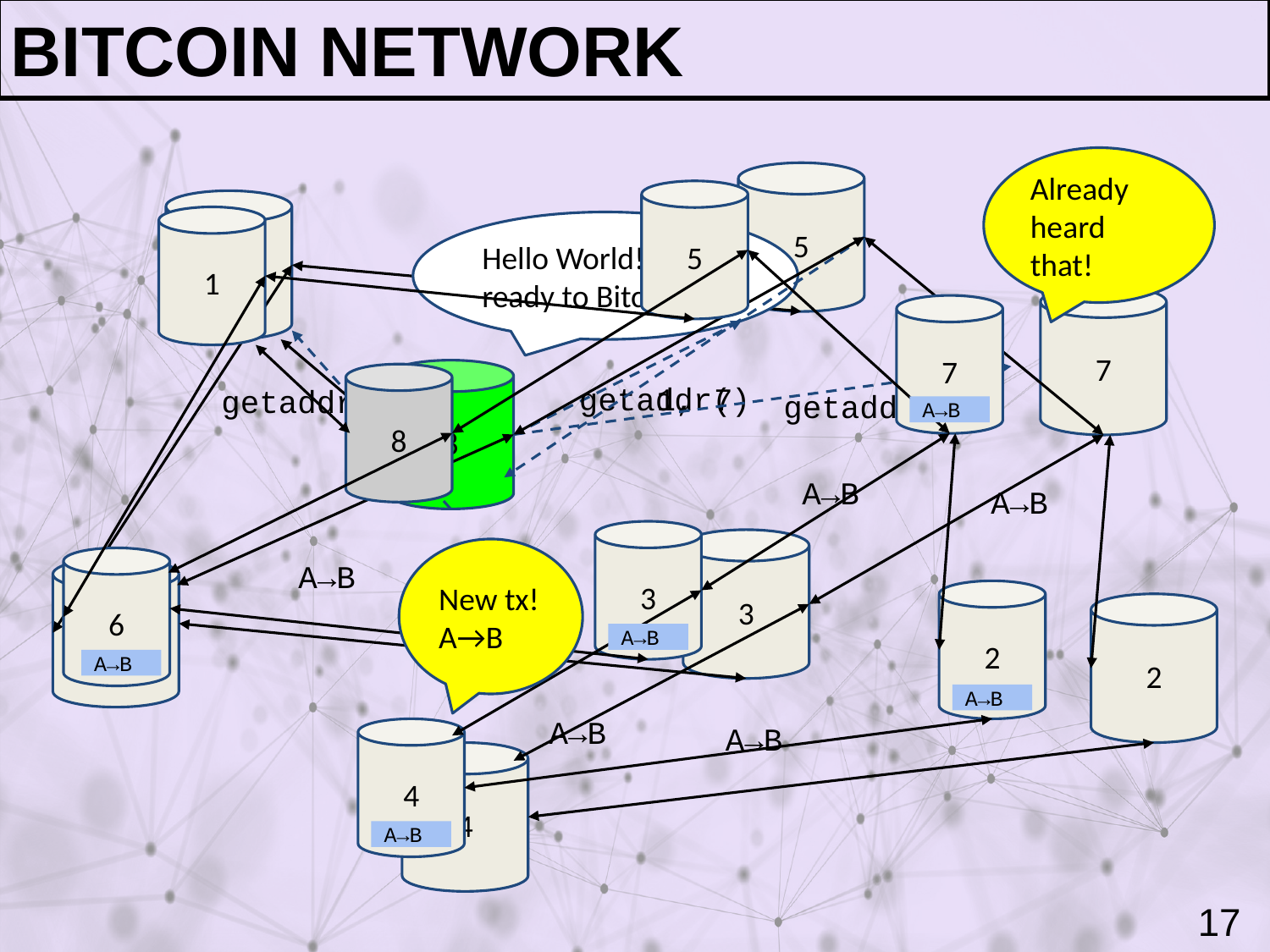

Bitcoin network
Already heard that!
5
1
7
8
A→B
A→B
A→B
3
New tx!
A→B
6
A→B
2
A→B
A→B
A→B
A→B
4
A→B
A→B
5
1
Hello World! I’m ready to Bitcoin!
7
8
getaddr()
1, 7
getaddr()
getaddr()
3
6
2
4
17